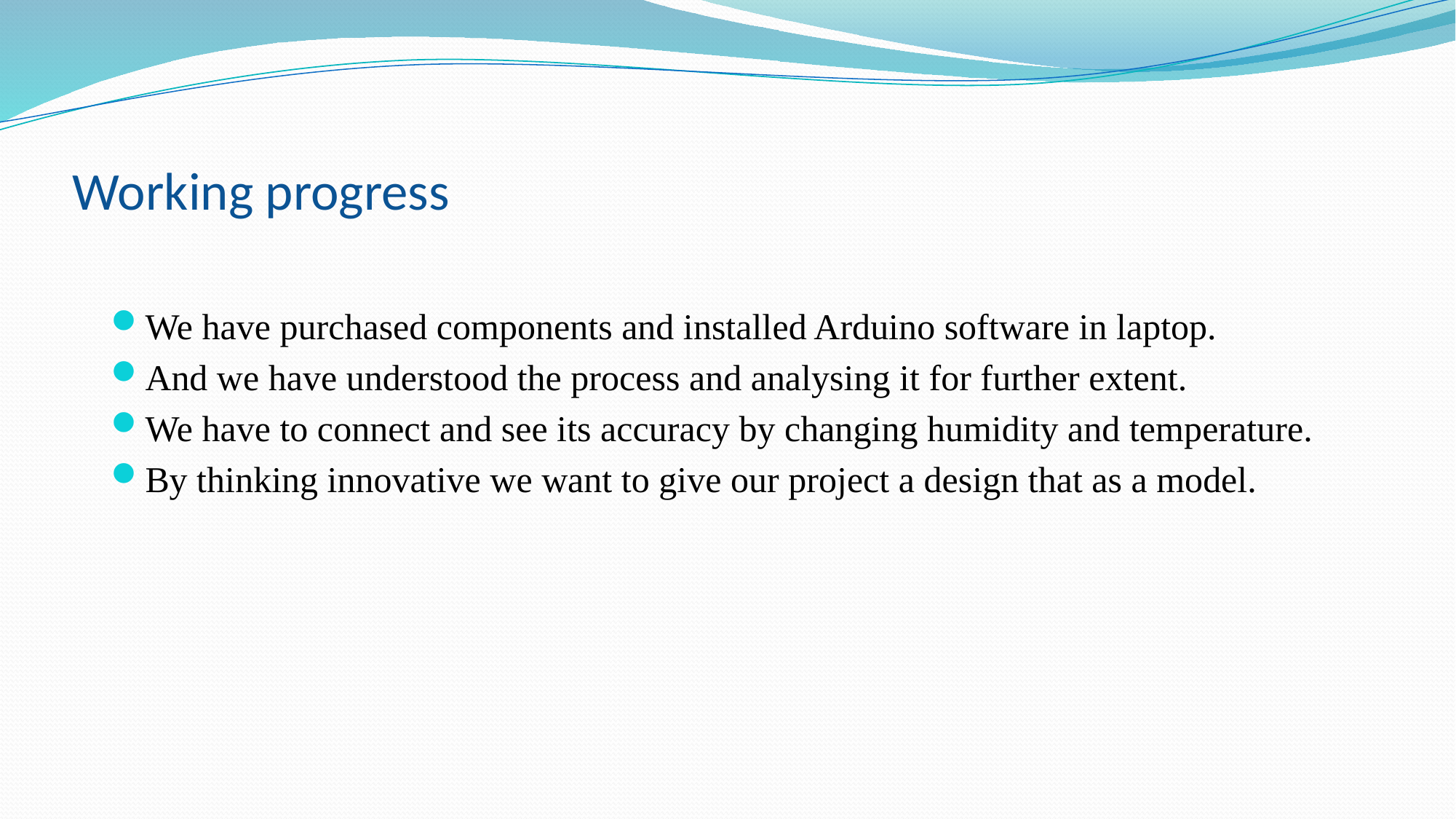

# Working progress
We have purchased components and installed Arduino software in laptop.
And we have understood the process and analysing it for further extent.
We have to connect and see its accuracy by changing humidity and temperature.
By thinking innovative we want to give our project a design that as a model.